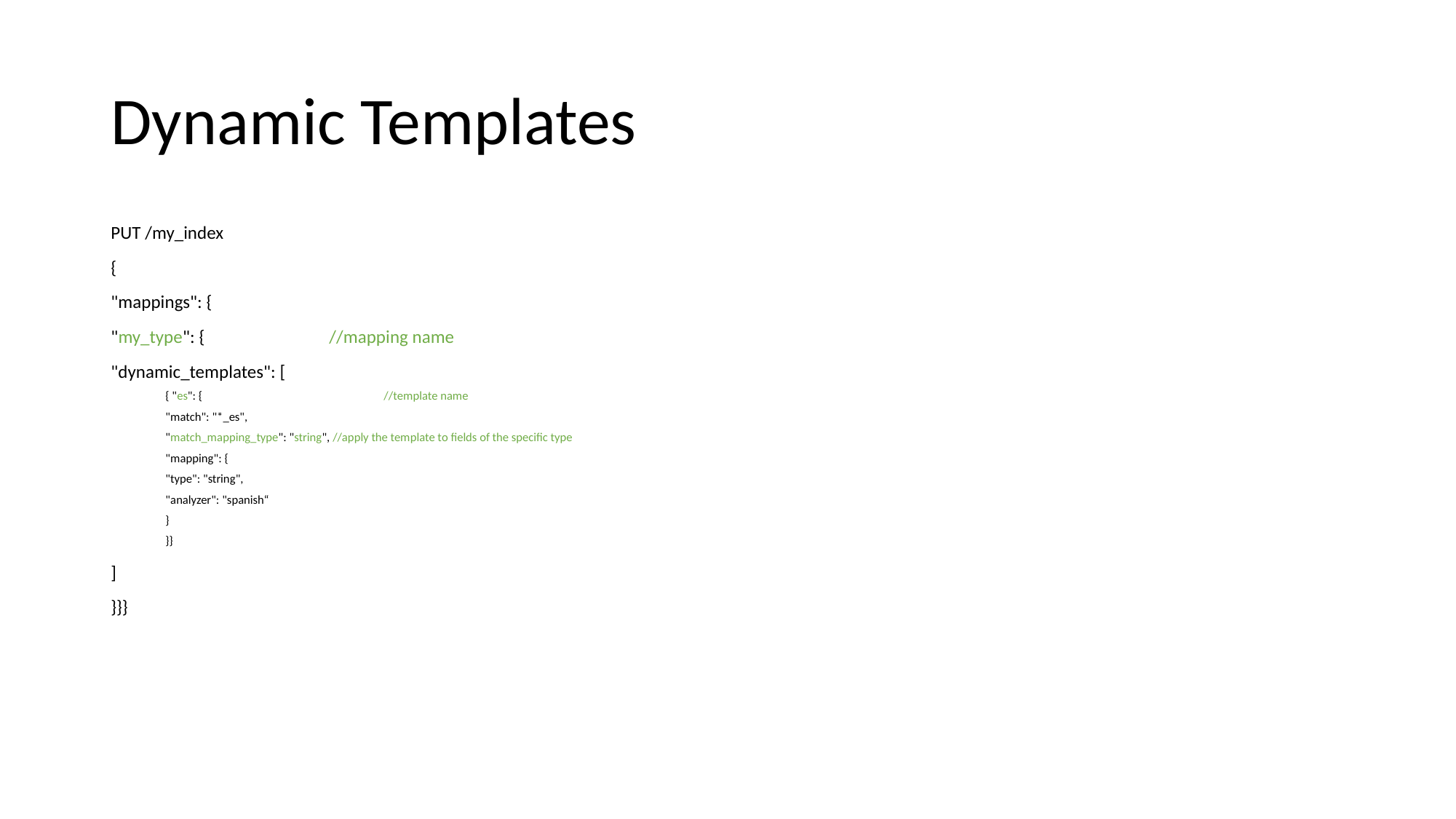

# Dynamic Templates
PUT /my_index
{
"mappings": {
"my_type": {		//mapping name
"dynamic_templates": [
{ "es": { 		//template name
"match": "*_es",
"match_mapping_type": "string", //apply the template to fields of the specific type
"mapping": {
"type": "string",
"analyzer": "spanish“
}
}}
]
}}}